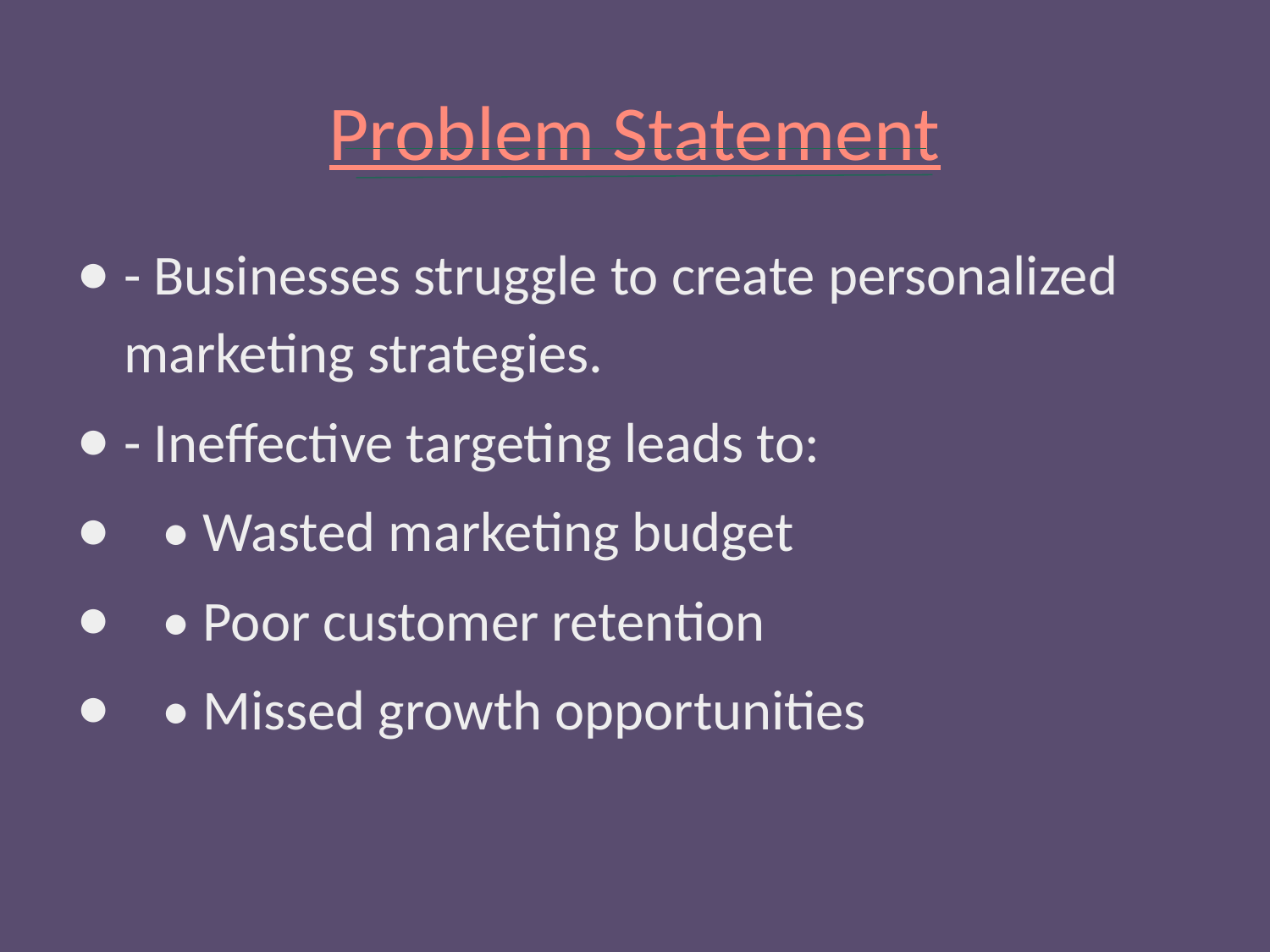

# Problem Statement
- Businesses struggle to create personalized marketing strategies.
- Ineffective targeting leads to:
   • Wasted marketing budget
   • Poor customer retention
   • Missed growth opportunities